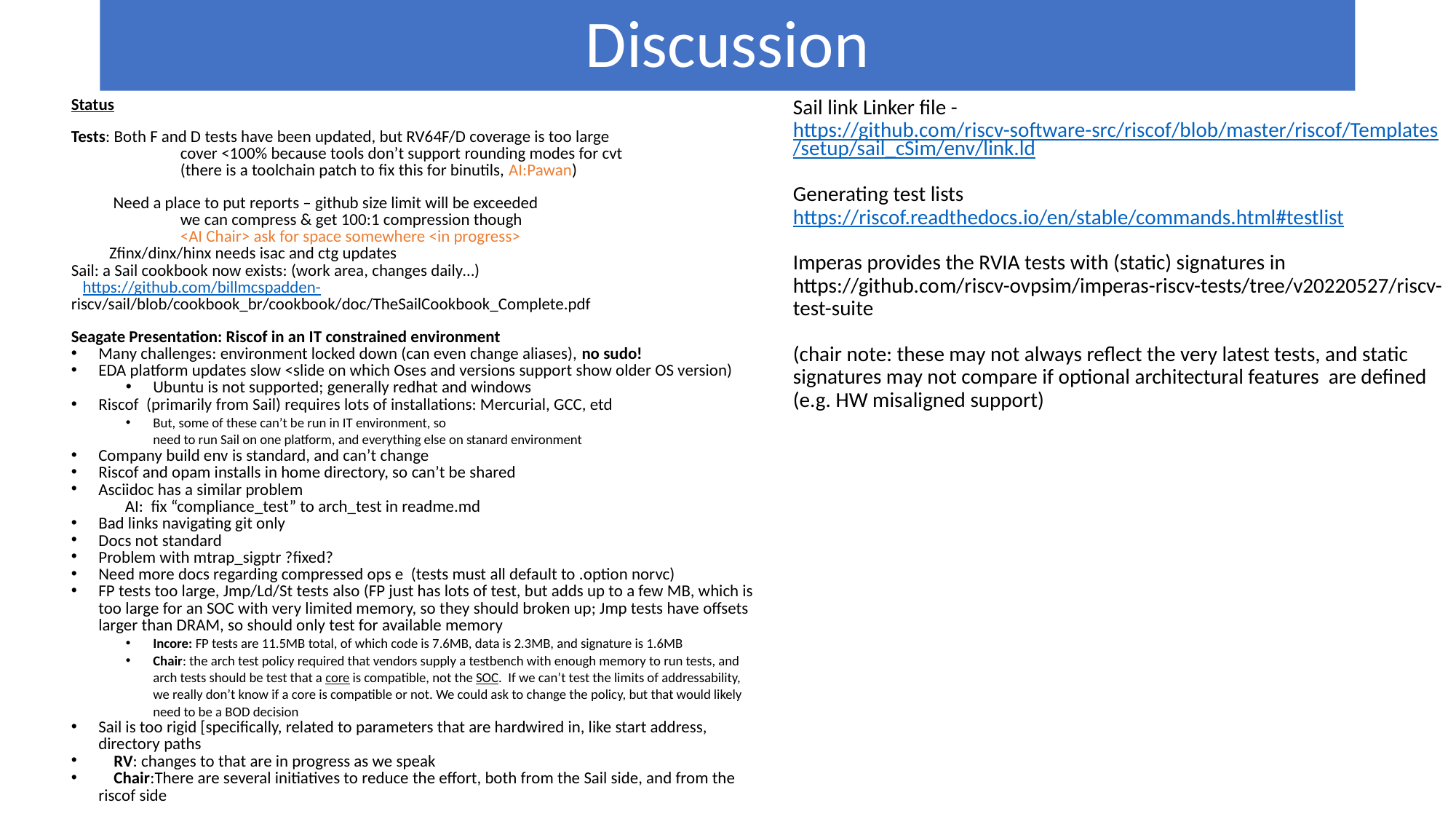

# Discussion
Status
Tests: Both F and D tests have been updated, but RV64F/D coverage is too large
	cover <100% because tools don’t support rounding modes for cvt
	(there is a toolchain patch to fix this for binutils, AI:Pawan)
           Need a place to put reports – github size limit will be exceeded
	we can compress & get 100:1 compression though
	<AI Chair> ask for space somewhere <in progress>
          Zfinx/dinx/hinx needs isac and ctg updates
Sail: a Sail cookbook now exists: (work area, changes daily…)
   https://github.com/billmcspadden- riscv/sail/blob/cookbook_br/cookbook/doc/TheSailCookbook_Complete.pdf
Seagate Presentation: Riscof in an IT constrained environment
Many challenges: environment locked down (can even change aliases), no sudo!
EDA platform updates slow <slide on which Oses and versions support show older OS version)
Ubuntu is not supported; generally redhat and windows
Riscof  (primarily from Sail) requires lots of installations: Mercurial, GCC, etd
But, some of these can’t be run in IT environment, so
need to run Sail on one platform, and everything else on stanard environment
Company build env is standard, and can’t change
Riscof and opam installs in home directory, so can’t be shared
Asciidoc has a similar problem
       AI:  fix “compliance_test” to arch_test in readme.md
Bad links navigating git only
Docs not standard
Problem with mtrap_sigptr ?fixed?
Need more docs regarding compressed ops e  (tests must all default to .option norvc)
FP tests too large, Jmp/Ld/St tests also (FP just has lots of test, but adds up to a few MB, which is too large for an SOC with very limited memory, so they should broken up; Jmp tests have offsets larger than DRAM, so should only test for available memory
Incore: FP tests are 11.5MB total, of which code is 7.6MB, data is 2.3MB, and signature is 1.6MB
Chair: the arch test policy required that vendors supply a testbench with enough memory to run tests, and arch tests should be test that a core is compatible, not the SOC.  If we can’t test the limits of addressability, we really don’t know if a core is compatible or not. We could ask to change the policy, but that would likely need to be a BOD decision
Sail is too rigid [specifically, related to parameters that are hardwired in, like start address, directory paths
    RV: changes to that are in progress as we speak
    Chair:There are several initiatives to reduce the effort, both from the Sail side, and from the riscof side

Sail link Linker file - https://github.com/riscv-software-src/riscof/blob/master/riscof/Templates/setup/sail_cSim/env/link.ld

Generating test lists
https://riscof.readthedocs.io/en/stable/commands.html#testlist

Imperas provides the RVIA tests with (static) signatures in https://github.com/riscv-ovpsim/imperas-riscv-tests/tree/v20220527/riscv-test-suite

(chair note: these may not always reflect the very latest tests, and static signatures may not compare if optional architectural features  are defined (e.g. HW misaligned support)